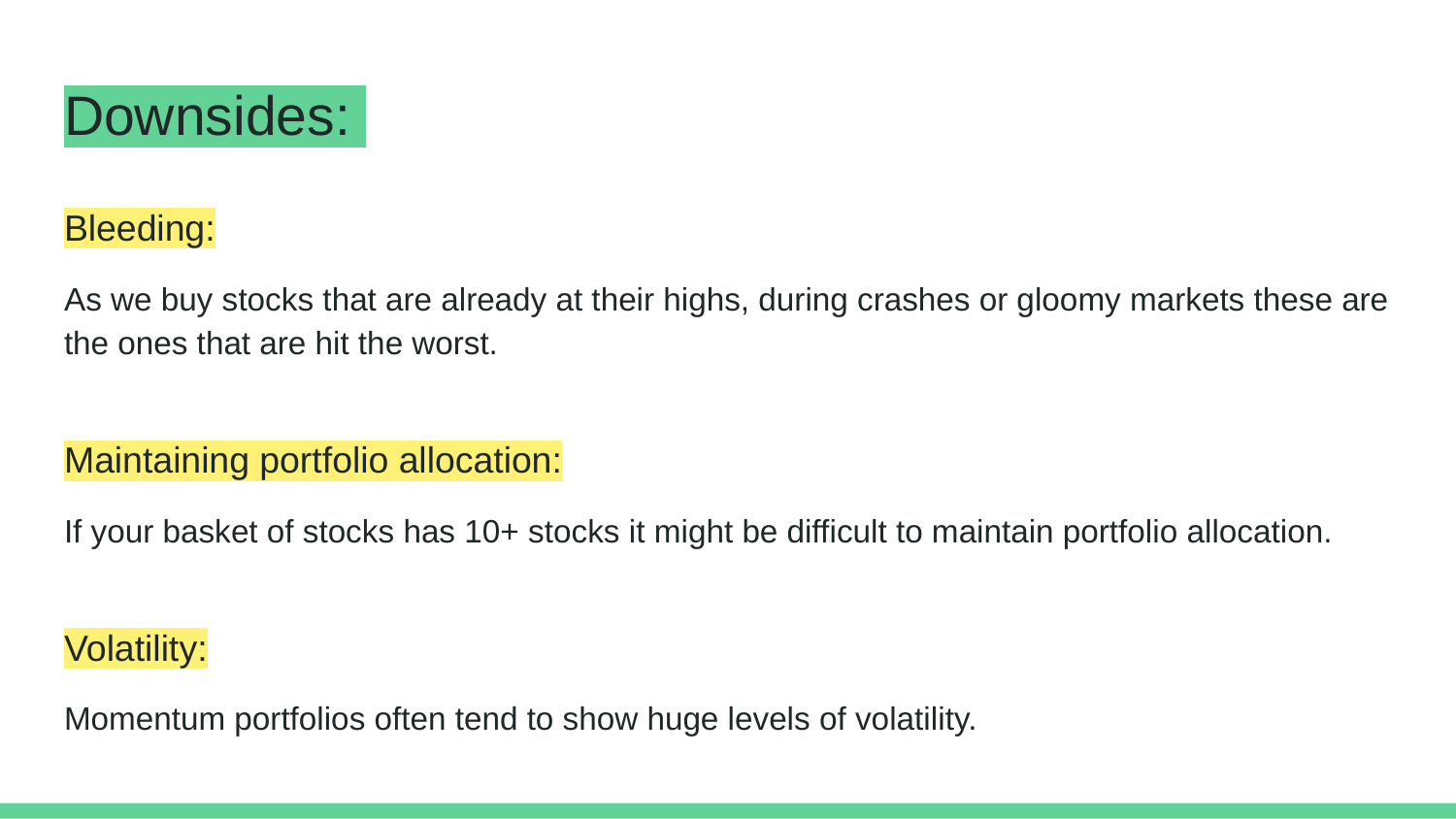

# Downsides:
Bleeding:
As we buy stocks that are already at their highs, during crashes or gloomy markets these are the ones that are hit the worst.

Maintaining portfolio allocation:
If your basket of stocks has 10+ stocks it might be difficult to maintain portfolio allocation.

Volatility:
Momentum portfolios often tend to show huge levels of volatility.